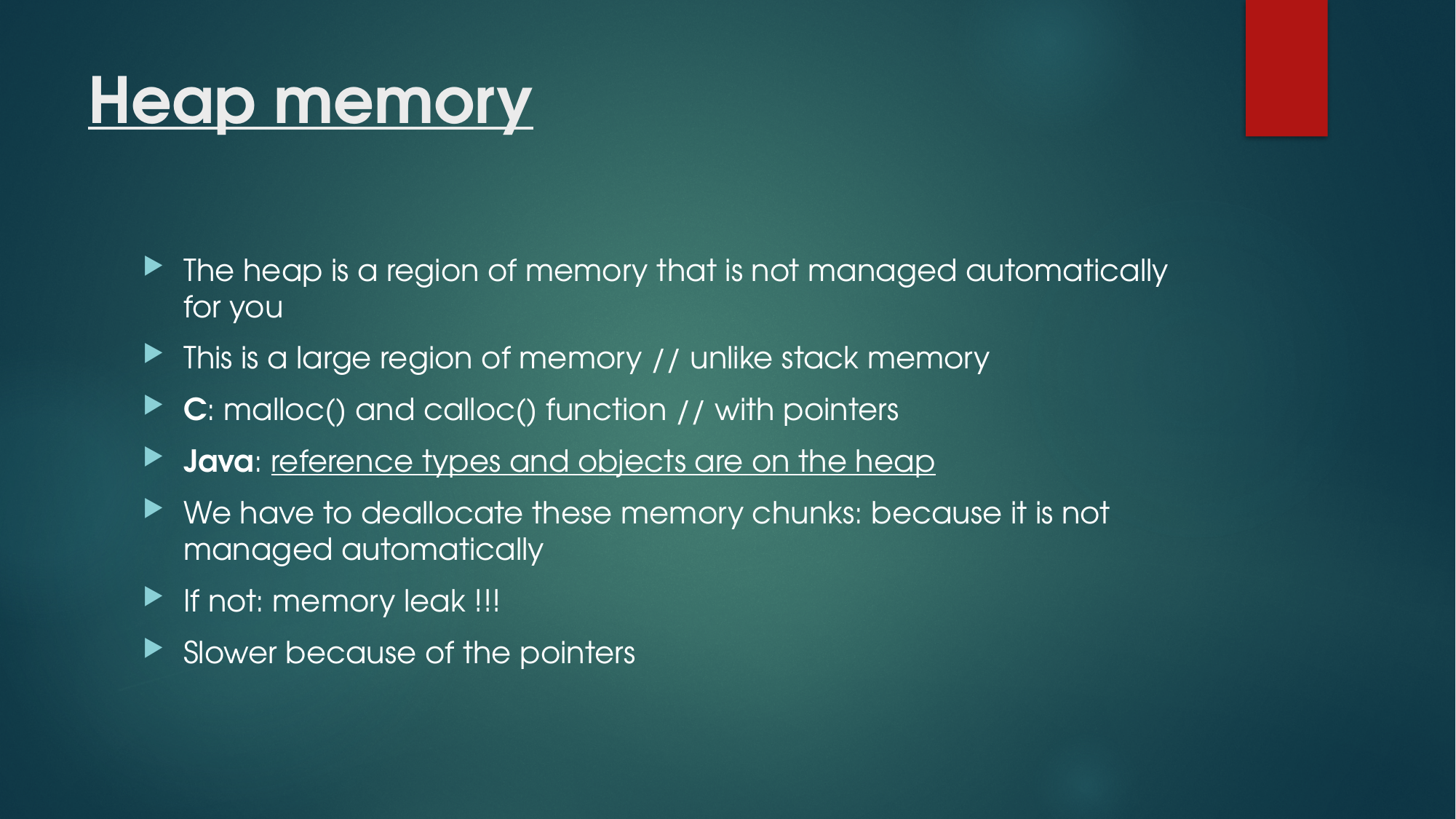

# Heap memory
The heap is a region of memory that is not managed automatically for you
This is a large region of memory // unlike stack memory
C: malloc() and calloc() function // with pointers
Java: reference types and objects are on the heap
We have to deallocate these memory chunks: because it is not managed automatically
If not: memory leak !!!
Slower because of the pointers